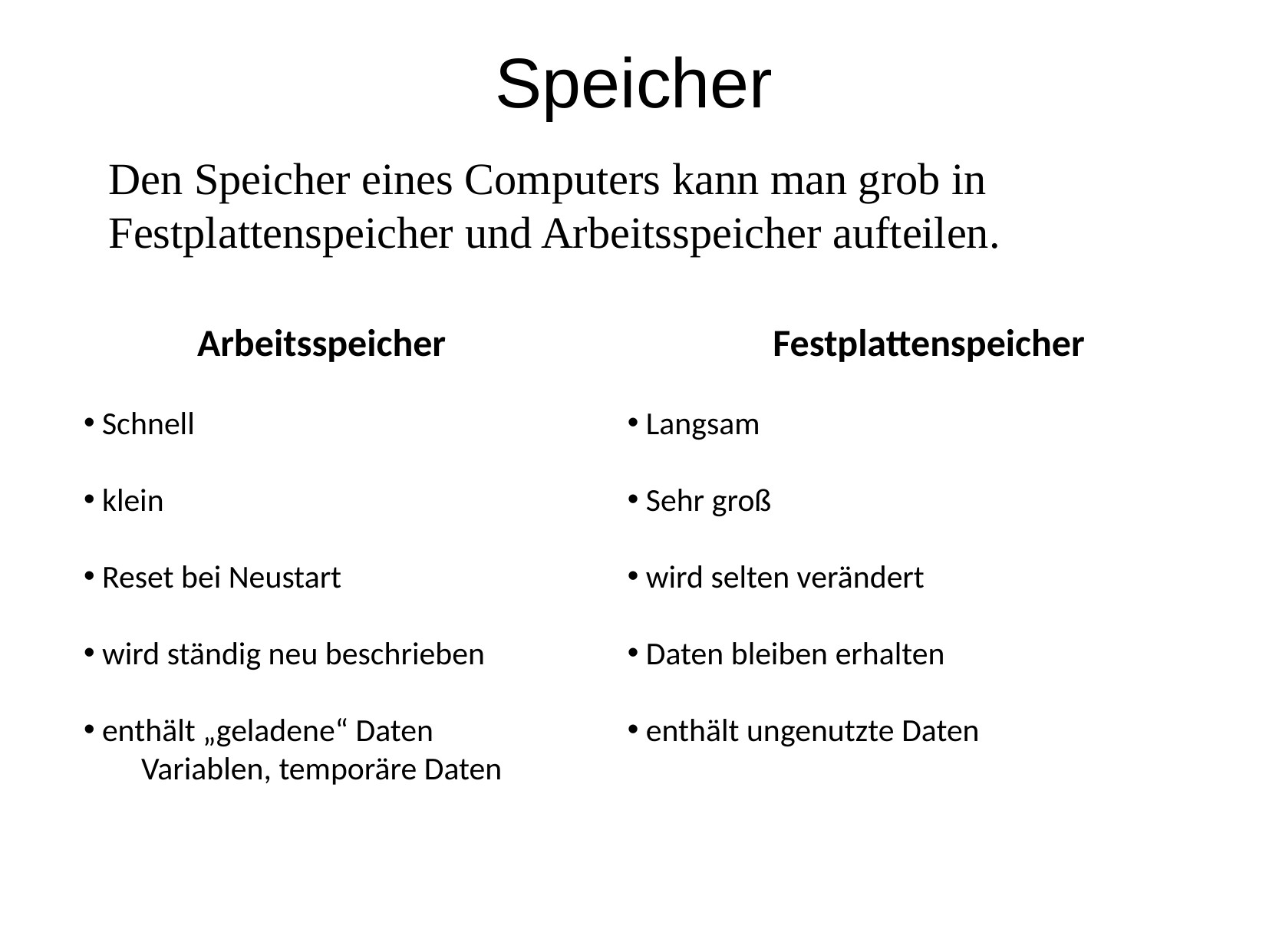

Speicher

	Den Speicher eines Computers kann man grob in Festplattenspeicher und Arbeitsspeicher aufteilen.

Arbeitsspeicher

 Schnell

 klein

 Reset bei Neustart

 wird ständig neu beschrieben

 enthält „geladene“ Daten
Variablen, temporäre Daten
Festplattenspeicher

 Langsam

 Sehr groß

 wird selten verändert

 Daten bleiben erhalten

 enthält ungenutzte Daten